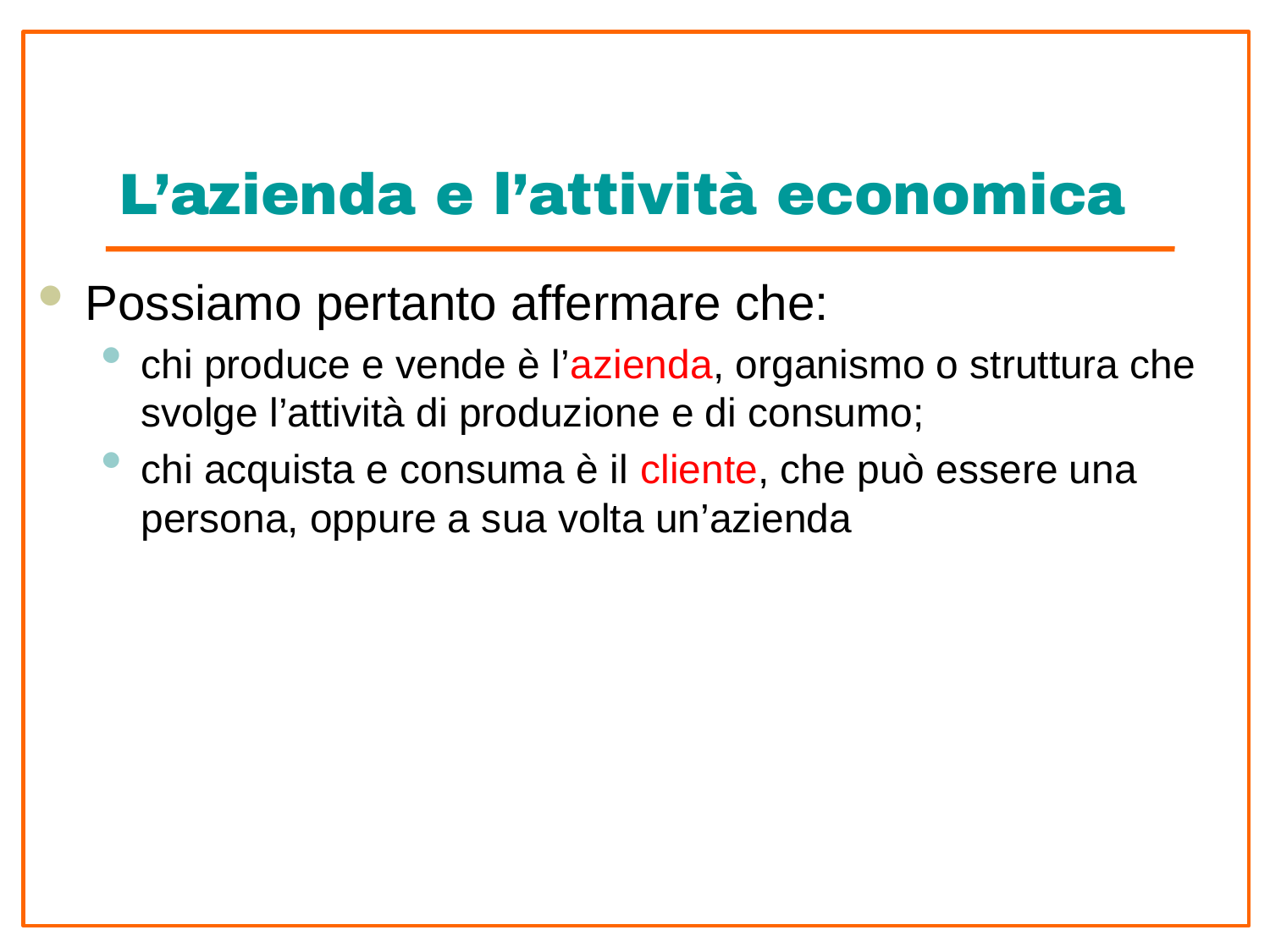

# L’azienda e l’attività economica
Possiamo pertanto affermare che:
chi produce e vende è l’azienda, organismo o struttura che svolge l’attività di produzione e di consumo;
chi acquista e consuma è il cliente, che può essere una persona, oppure a sua volta un’azienda